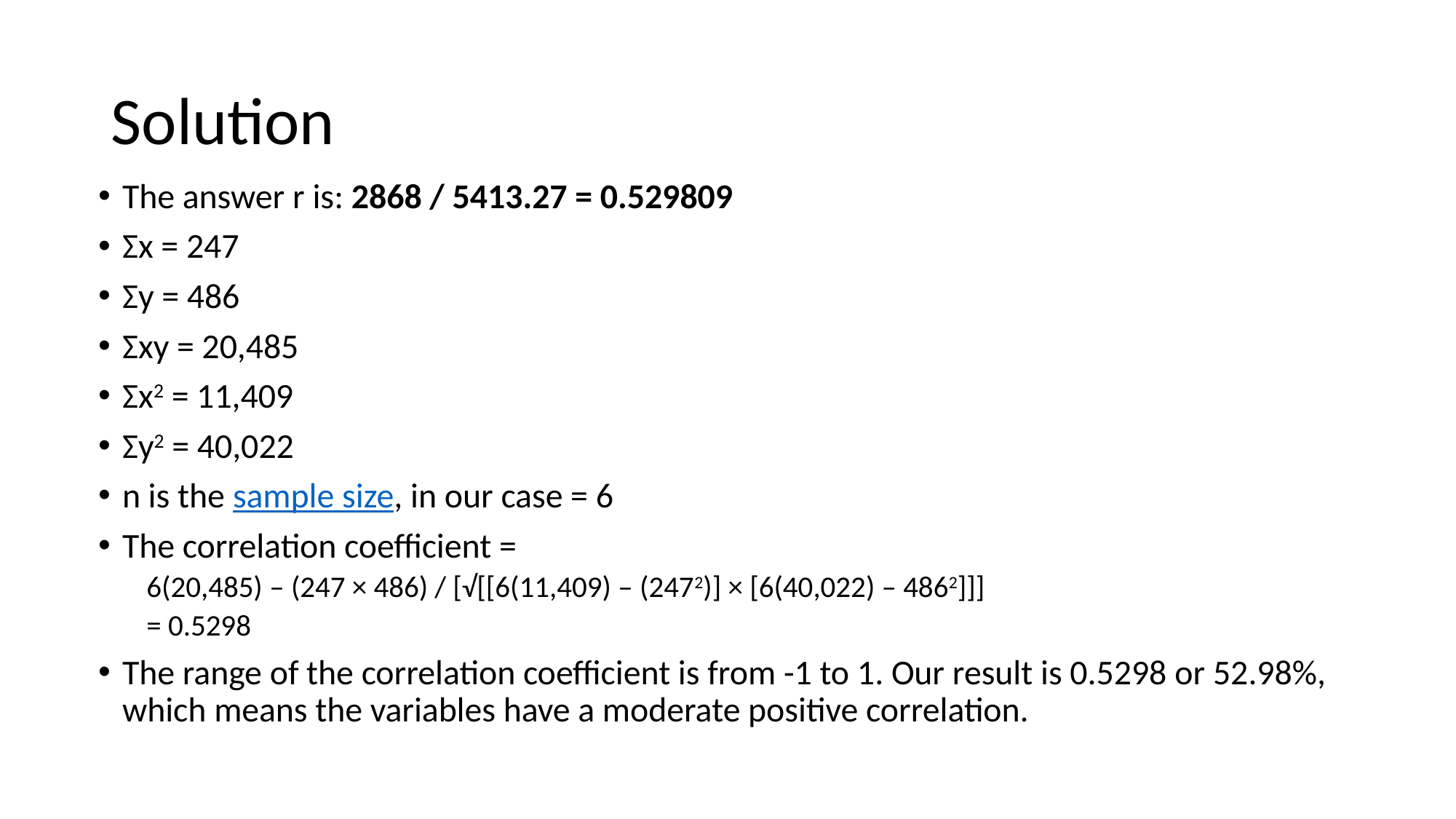

# Solution
The answer r is: 2868 / 5413.27 = 0.529809
Σx = 247
Σy = 486
Σxy = 20,485
Σx2 = 11,409
Σy2 = 40,022
n is the sample size, in our case = 6
The correlation coefficient =
6(20,485) – (247 × 486) / [√[[6(11,409) – (2472)] × [6(40,022) – 4862]]]
= 0.5298
The range of the correlation coefficient is from -1 to 1. Our result is 0.5298 or 52.98%, which means the variables have a moderate positive correlation.